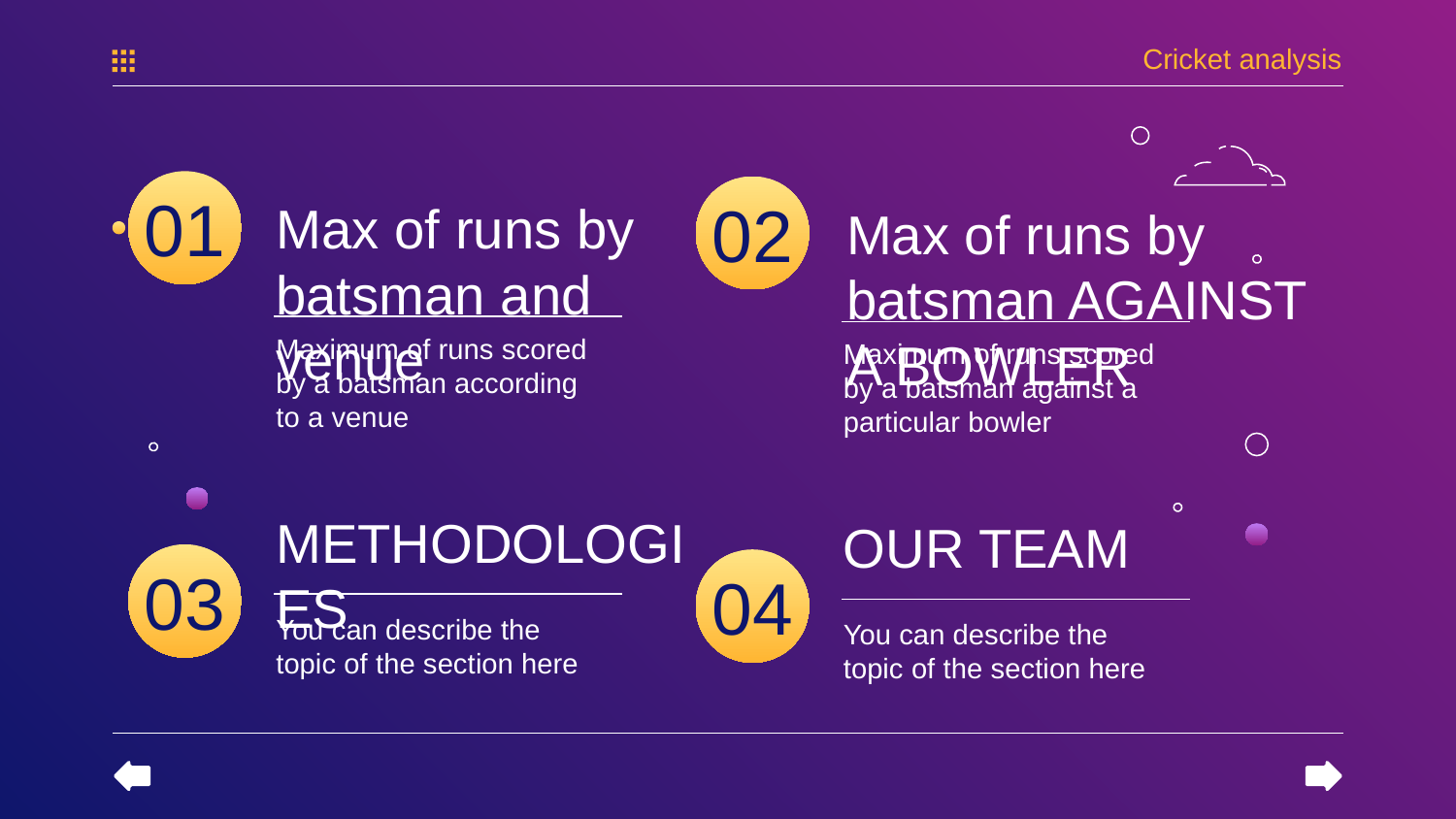

Cricket analysis

# Max of runs by batsman and venue
Max of runs by batsman AGAINST A BOWLER

01
02

Maximum of runs scored by a batsman according to a venue
Maximum of runs scored by a batsman against a particular bowler

METHODOLOGIES
OUR TEAM

03
04
You can describe the topic of the section here
You can describe the topic of the section here